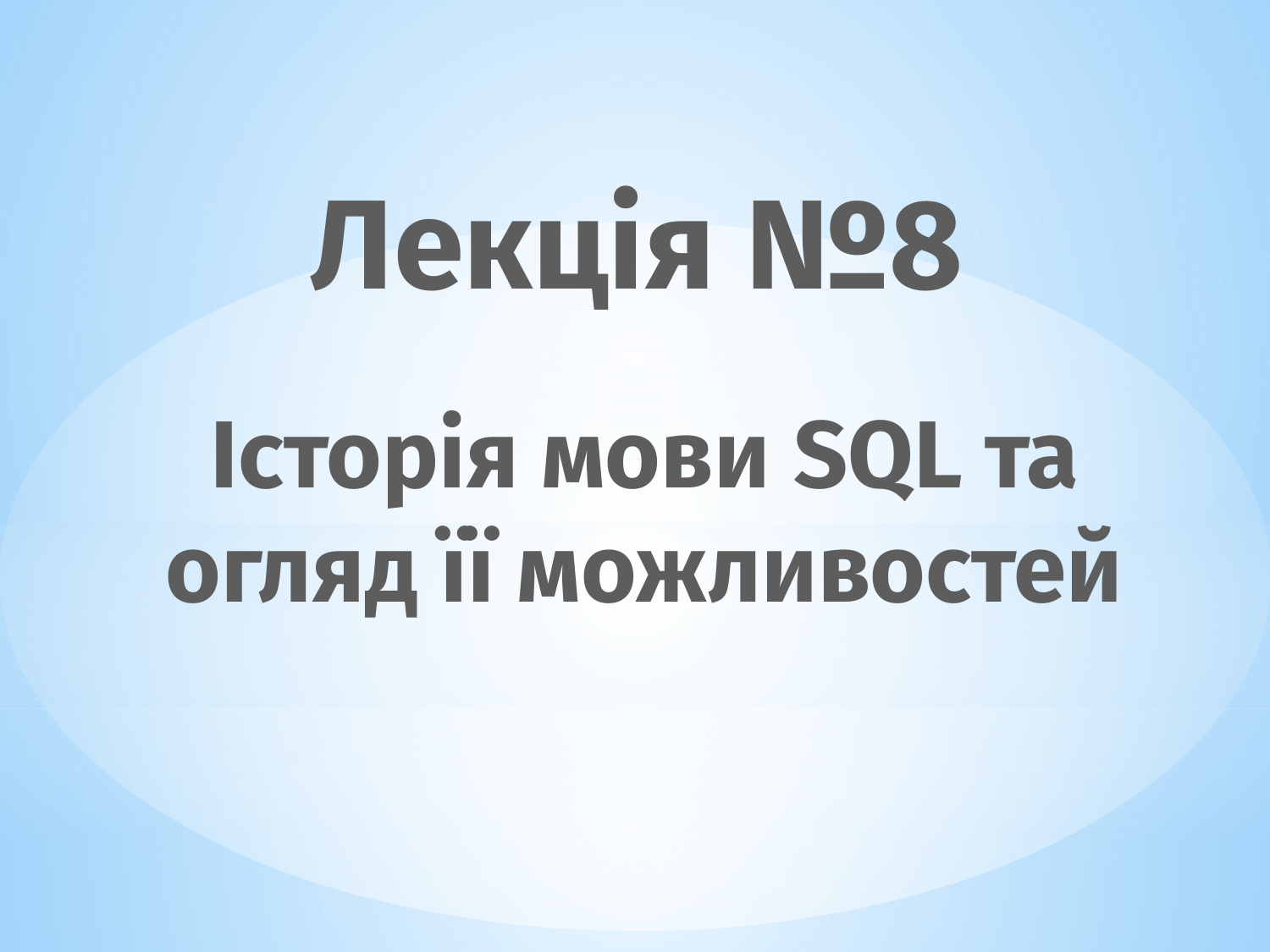

Лекція №8
Історія мови SQL та огляд її можливостей